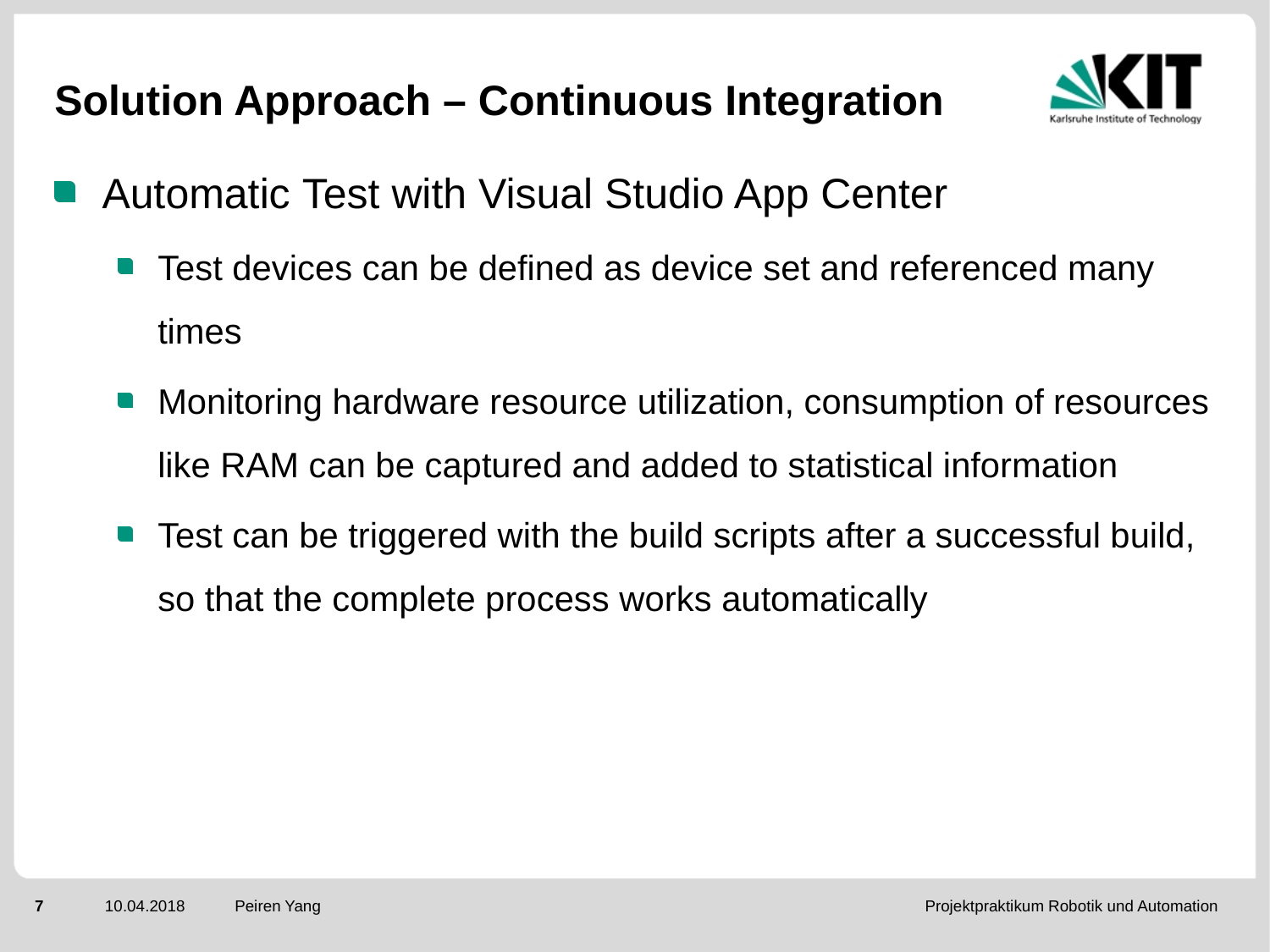

# Solution Approach – Continuous Integration
Automatic Test with Visual Studio App Center
Test devices can be defined as device set and referenced many times
Monitoring hardware resource utilization, consumption of resources like RAM can be captured and added to statistical information
Test can be triggered with the build scripts after a successful build, so that the complete process works automatically
Peiren Yang